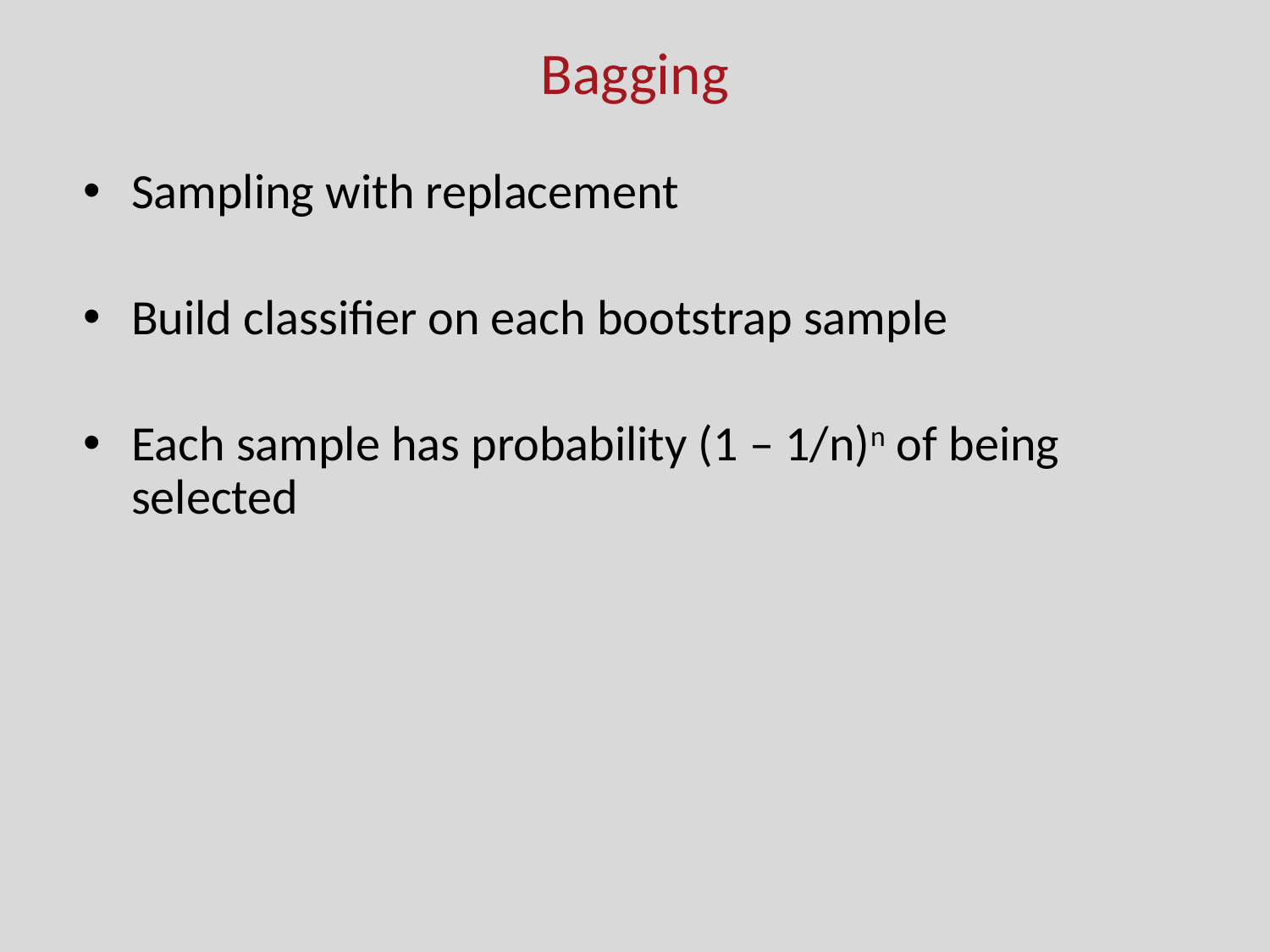

# Bagging
Sampling with replacement

Build classifier on each bootstrap sample

Each sample has probability (1 – 1/n)n of being selected